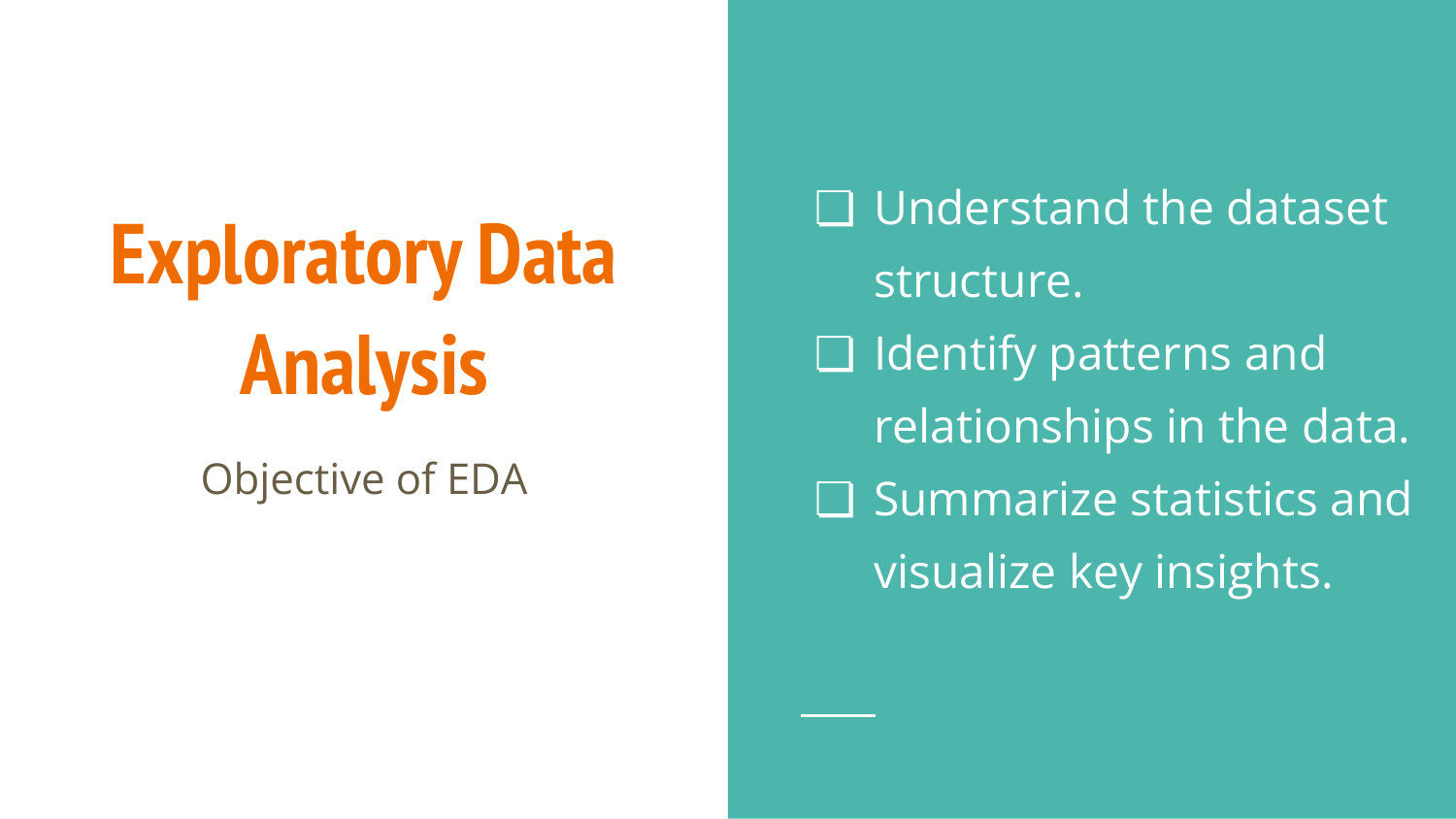

Understand the dataset structure.
Identify patterns and relationships in the data.
Summarize statistics and visualize key insights.
# Exploratory Data Analysis
Objective of EDA